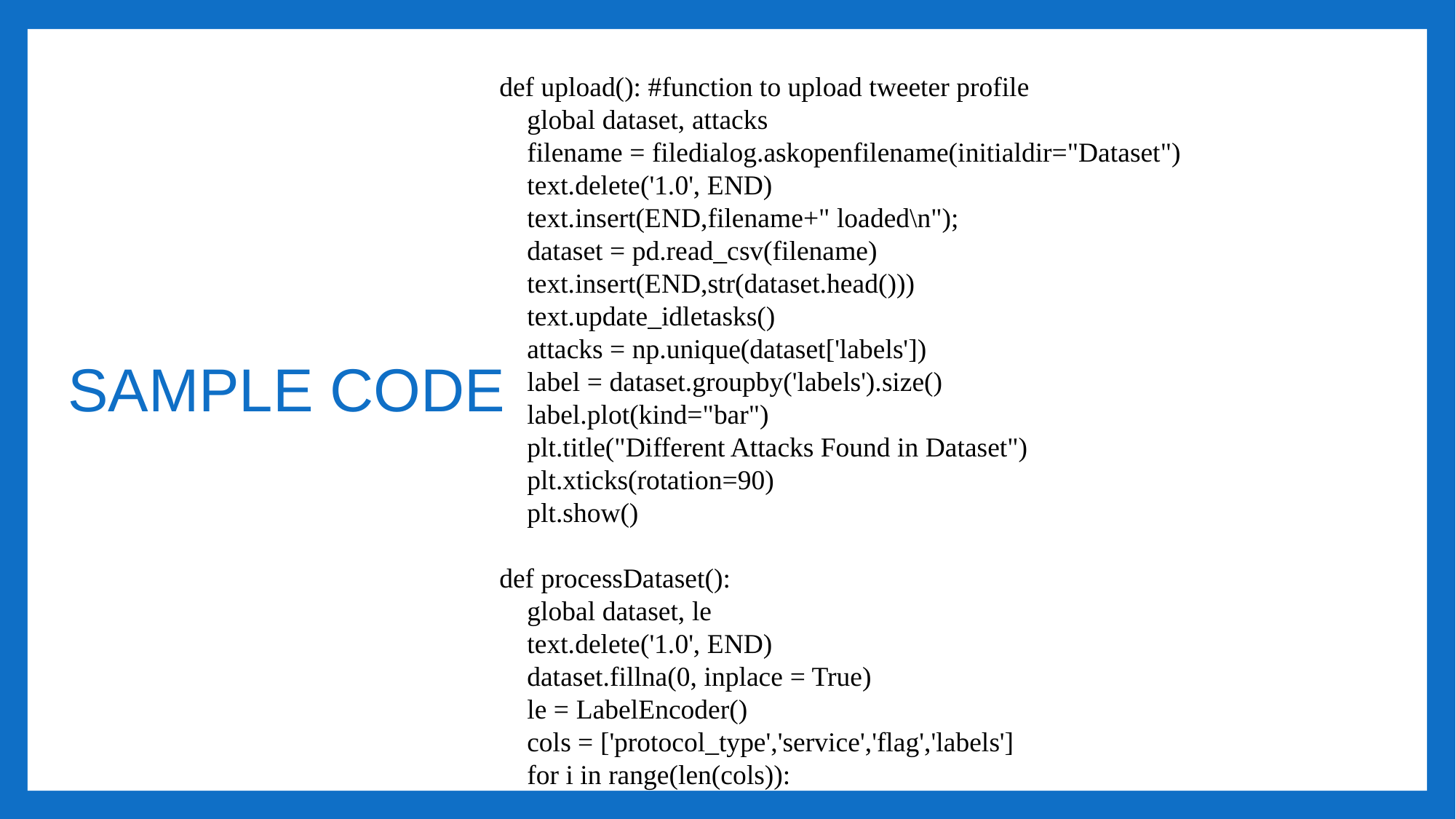

def upload(): #function to upload tweeter profile
    global dataset, attacks
    filename = filedialog.askopenfilename(initialdir="Dataset")
    text.delete('1.0', END)
    text.insert(END,filename+" loaded\n");
    dataset = pd.read_csv(filename)
    text.insert(END,str(dataset.head()))
    text.update_idletasks()
    attacks = np.unique(dataset['labels'])
    label = dataset.groupby('labels').size()
    label.plot(kind="bar")
    plt.title("Different Attacks Found in Dataset")
    plt.xticks(rotation=90)
    plt.show()

def processDataset():
    global dataset, le
    text.delete('1.0', END)
    dataset.fillna(0, inplace = True)
    le = LabelEncoder()
    cols = ['protocol_type','service','flag','labels']
    for i in range(len(cols)):

SAMPLE CODE